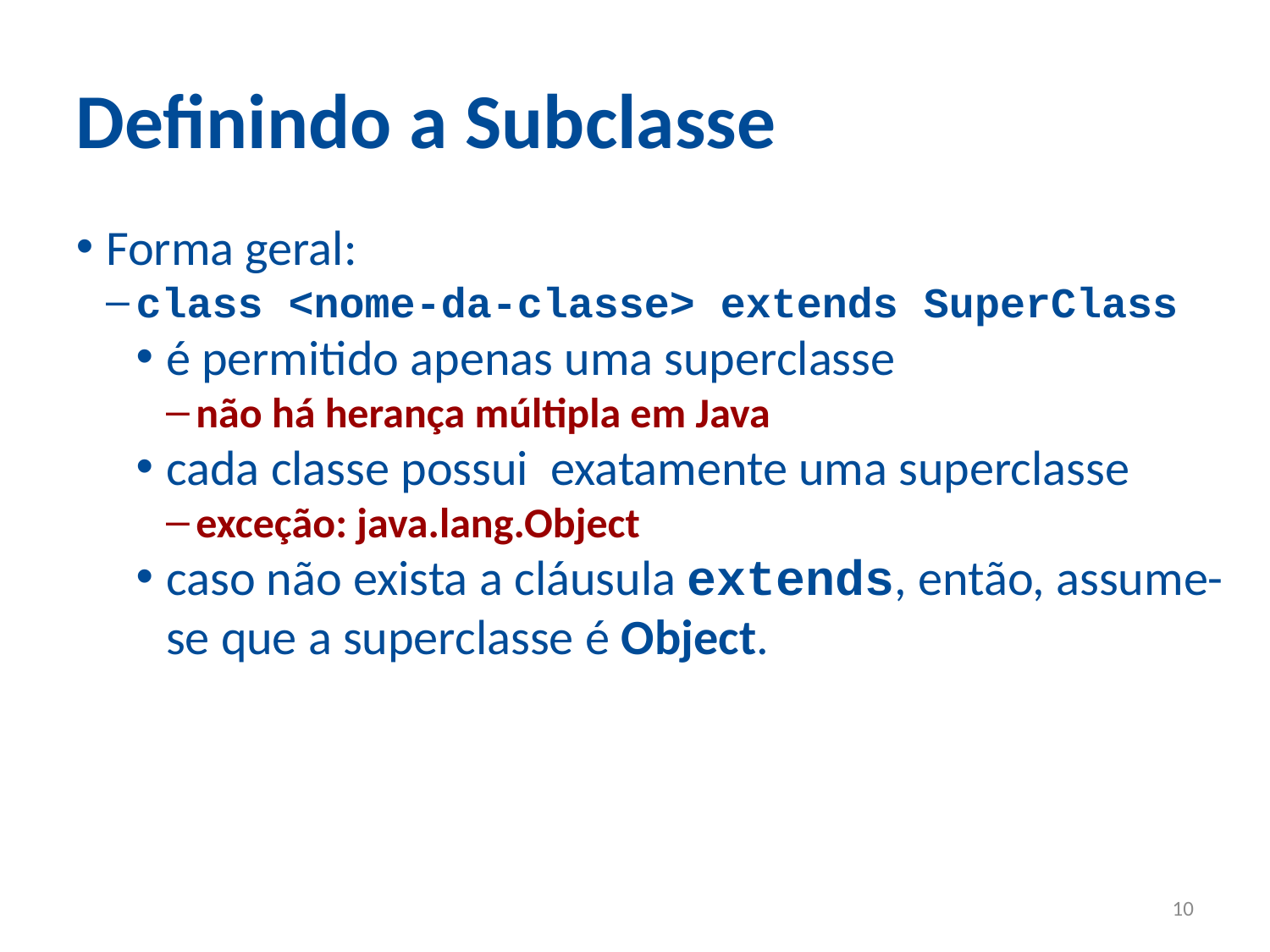

Definindo a Subclasse
Forma geral:
class <nome-da-classe> extends SuperClass
é permitido apenas uma superclasse
não há herança múltipla em Java
cada classe possui  exatamente uma superclasse
exceção: java.lang.Object
caso não exista a cláusula extends, então, assume-se que a superclasse é Object.
10